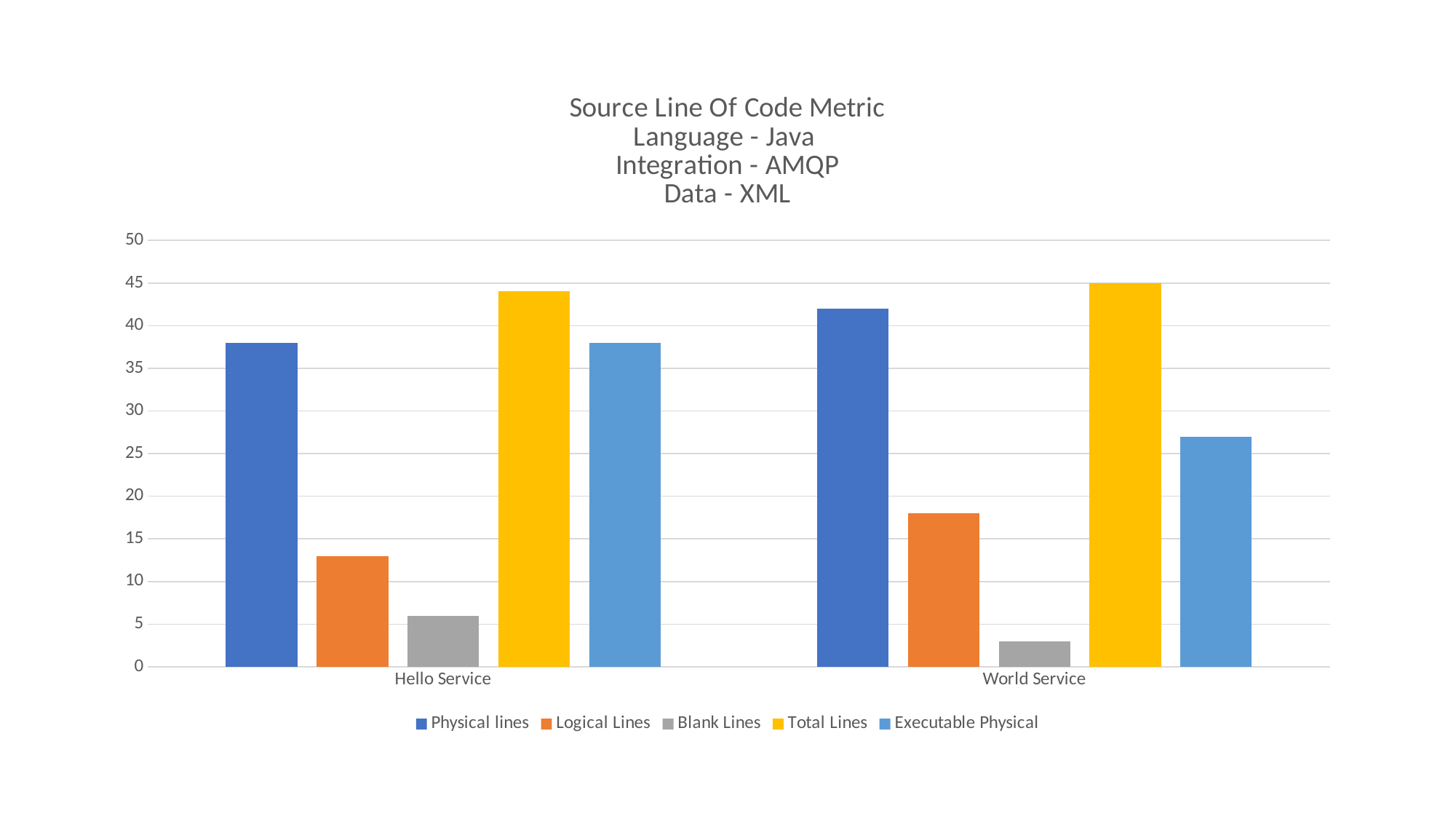

### Chart: Source Line Of Code Metric
Language - Java
Integration - AMQP
Data - XML

| Category | Physical lines | Logical Lines | Blank Lines | Total Lines | Executable Physical |
|---|---|---|---|---|---|
| Hello Service | 38.0 | 13.0 | 6.0 | 44.0 | 38.0 |
| World Service | 42.0 | 18.0 | 3.0 | 45.0 | 27.0 |